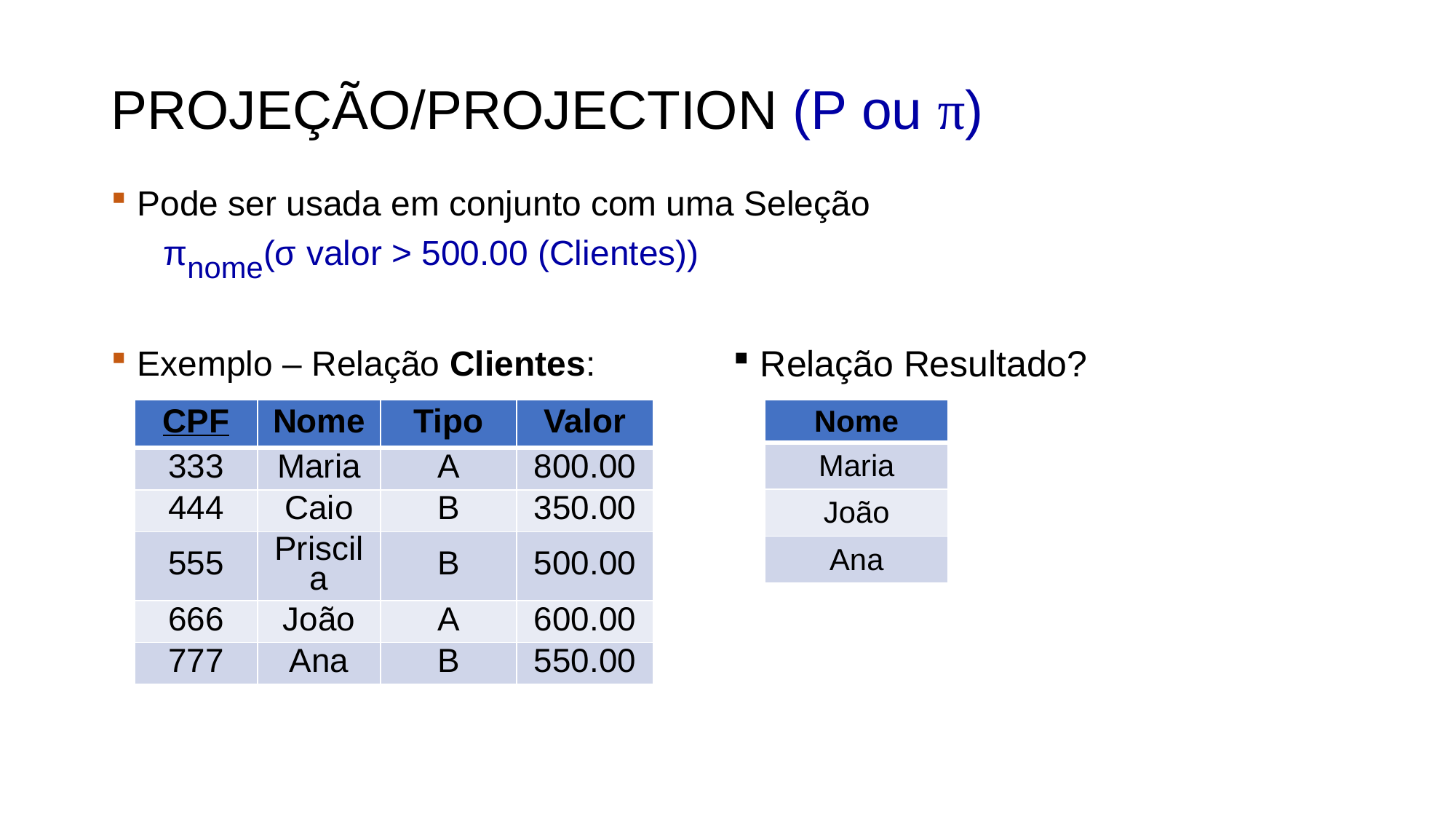

# PROJEÇÃO/PROJECTION (P ou π)
Pode ser usada em conjunto com uma Seleção
πnome(σ valor > 500.00 (Clientes))

Exemplo – Relação Clientes:

Relação Resultado?

| CPF | Nome | Tipo | Valor |
| --- | --- | --- | --- |
| 333 | Maria | A | 800.00 |
| 444 | Caio | B | 350.00 |
| 555 | Priscila | B | 500.00 |
| 666 | João | A | 600.00 |
| 777 | Ana | B | 550.00 |
| Nome |
| --- |
| Maria |
| João |
| Ana |